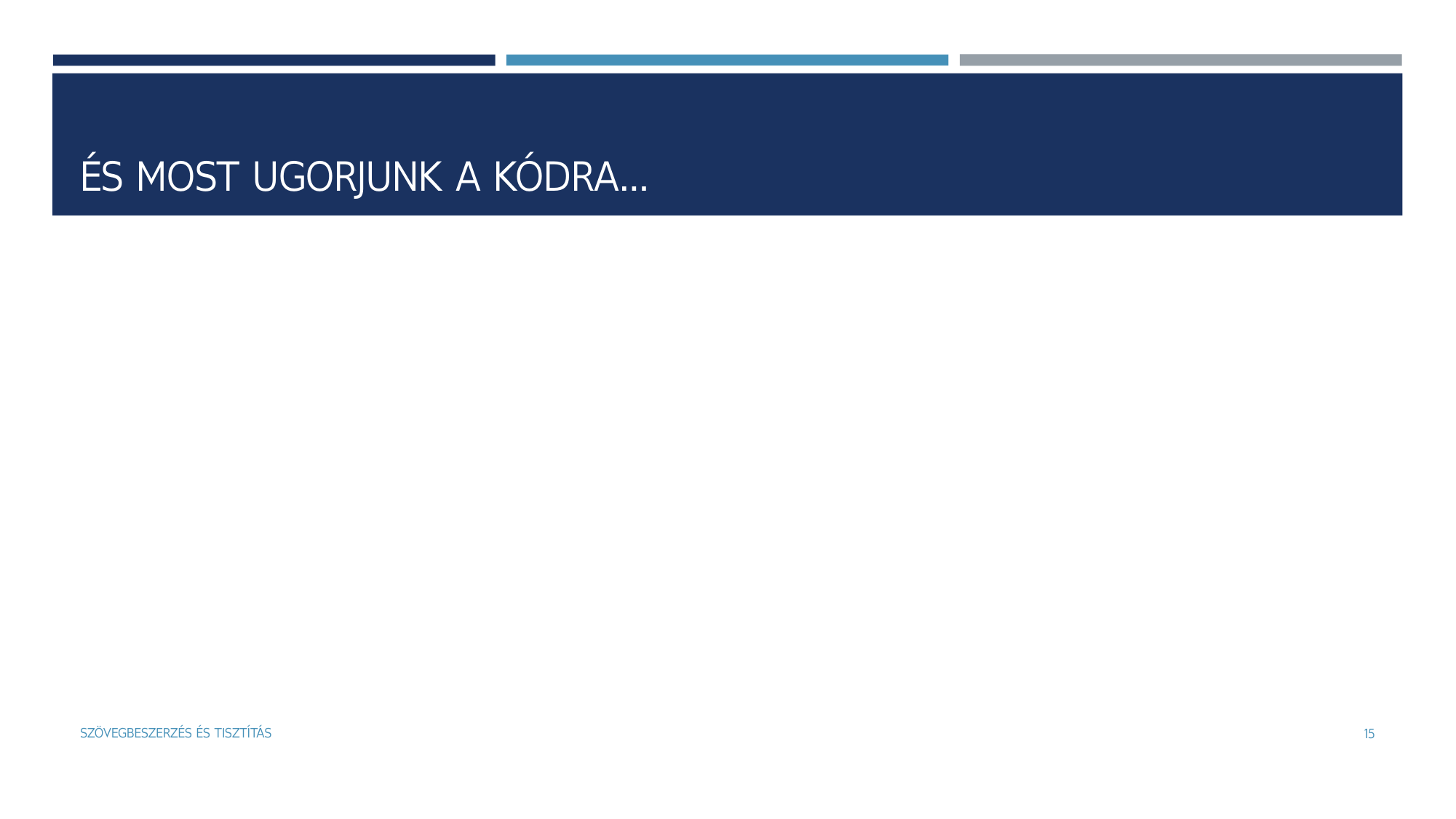

# ÉS MOST UGORJUNK A KÓDRA…

SZÖVEGBESZERZÉS ÉS TISZTÍTÁS
15